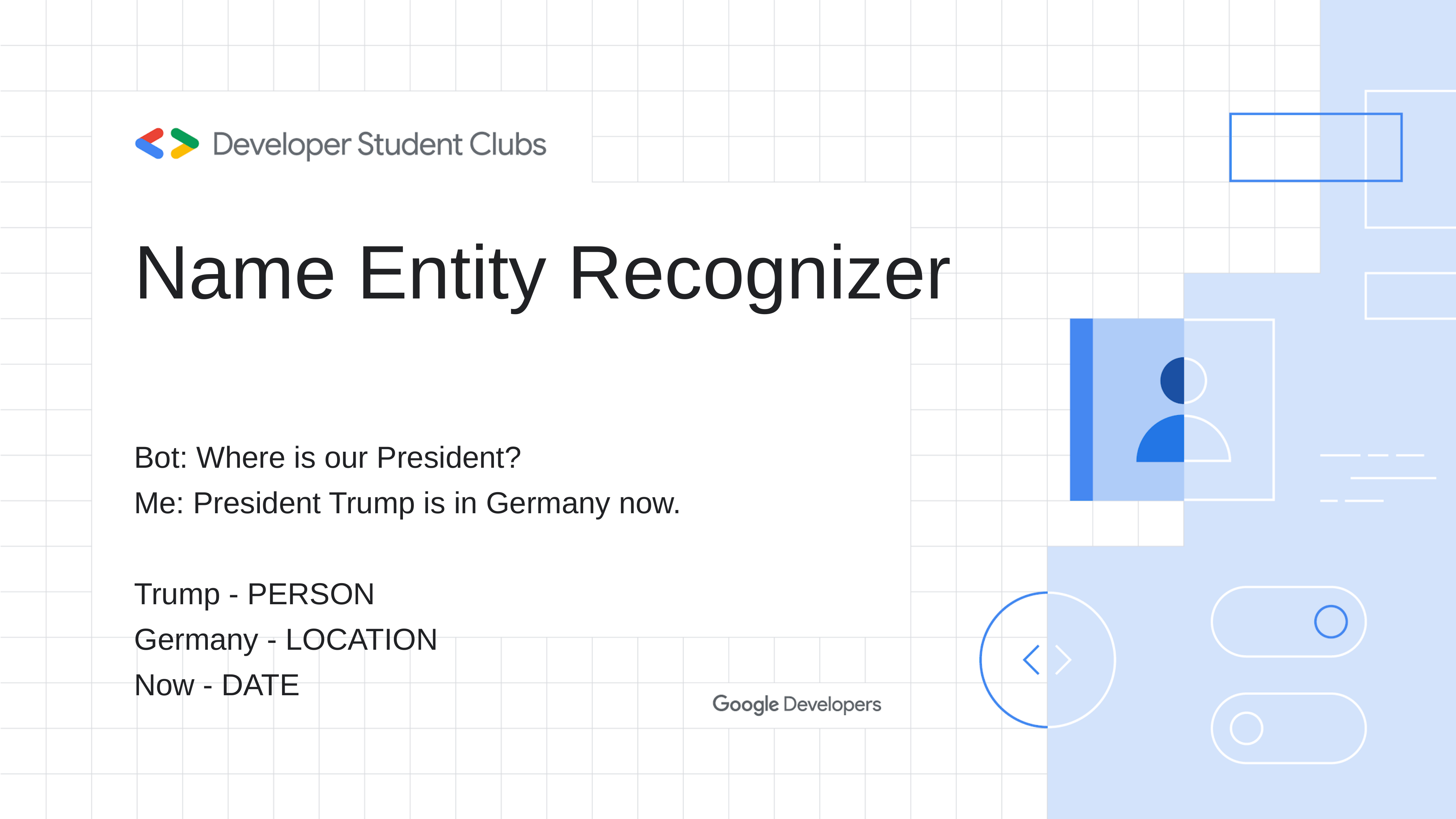

# Name Entity Recognizer

Bot: Where is our President?
Me: President Trump is in Germany now.

Trump - PERSON
Germany - LOCATION
Now - DATE